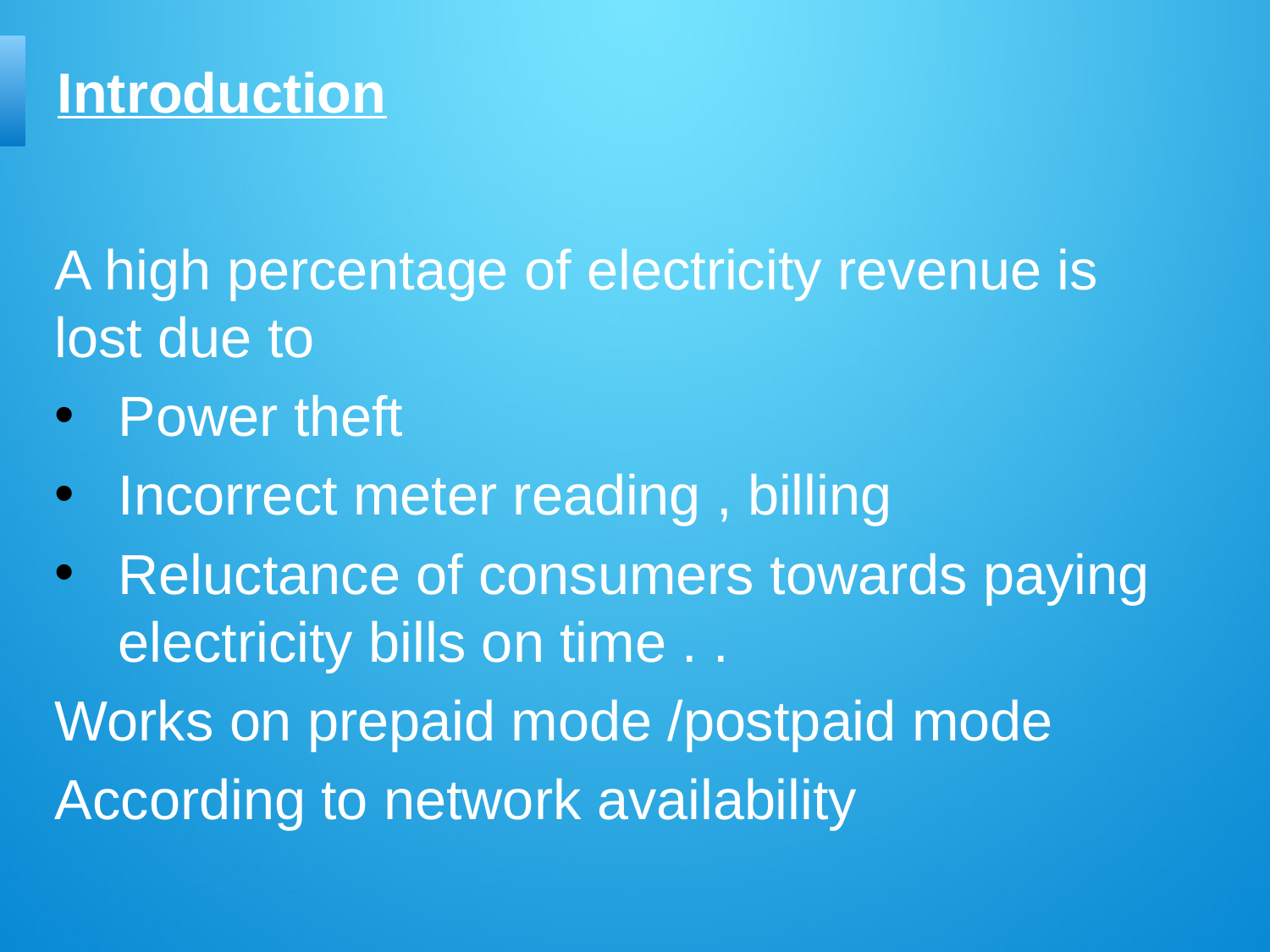

# Introduction

A high percentage of electricity revenue is lost due to
Power theft
Incorrect meter reading , billing
Reluctance of consumers towards paying electricity bills on time . .
Works on prepaid mode /postpaid mode
According to network availability